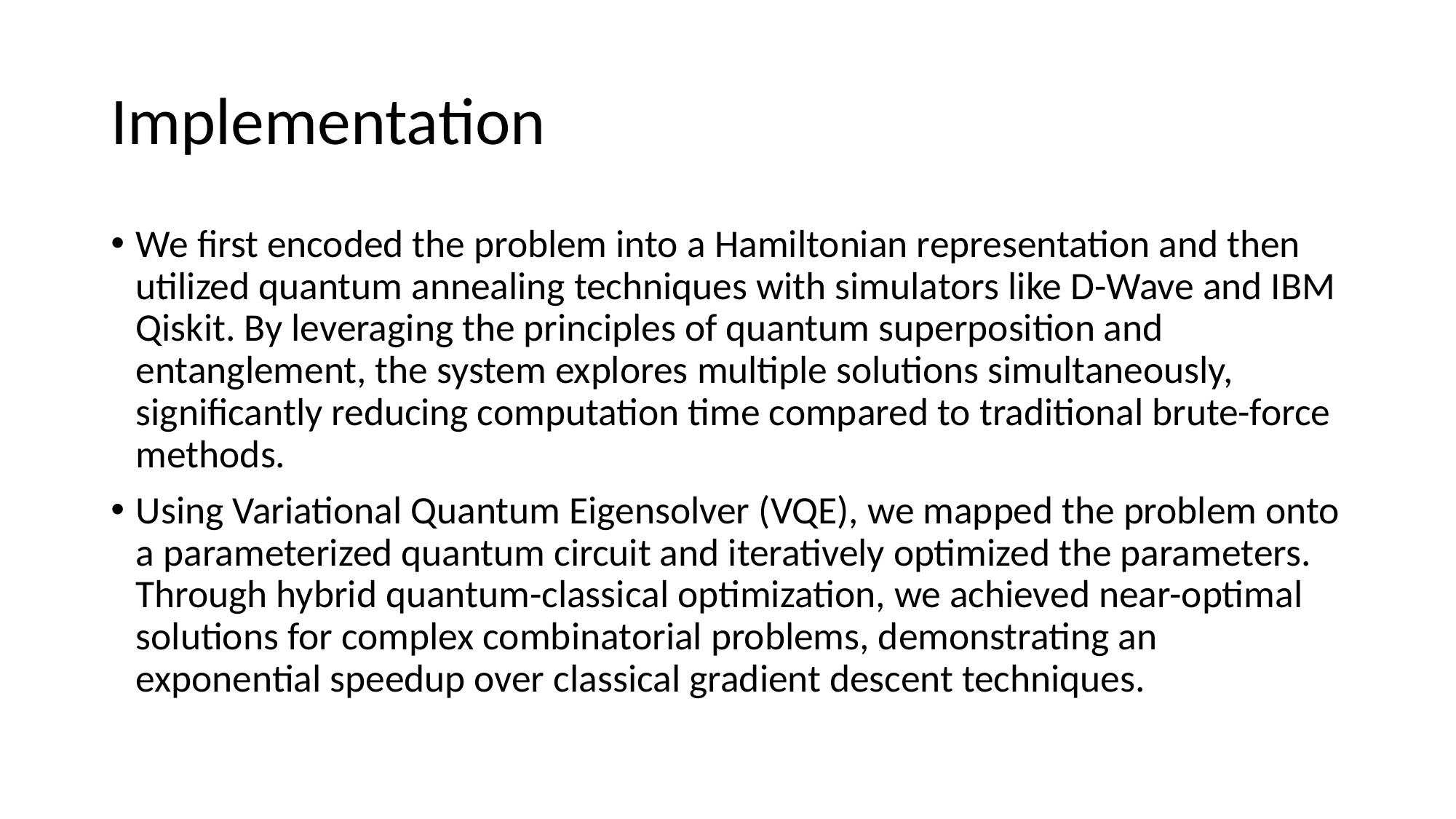

# Implementation
We first encoded the problem into a Hamiltonian representation and then utilized quantum annealing techniques with simulators like D-Wave and IBM Qiskit. By leveraging the principles of quantum superposition and entanglement, the system explores multiple solutions simultaneously, significantly reducing computation time compared to traditional brute-force methods.
Using Variational Quantum Eigensolver (VQE), we mapped the problem onto a parameterized quantum circuit and iteratively optimized the parameters. Through hybrid quantum-classical optimization, we achieved near-optimal solutions for complex combinatorial problems, demonstrating an exponential speedup over classical gradient descent techniques.